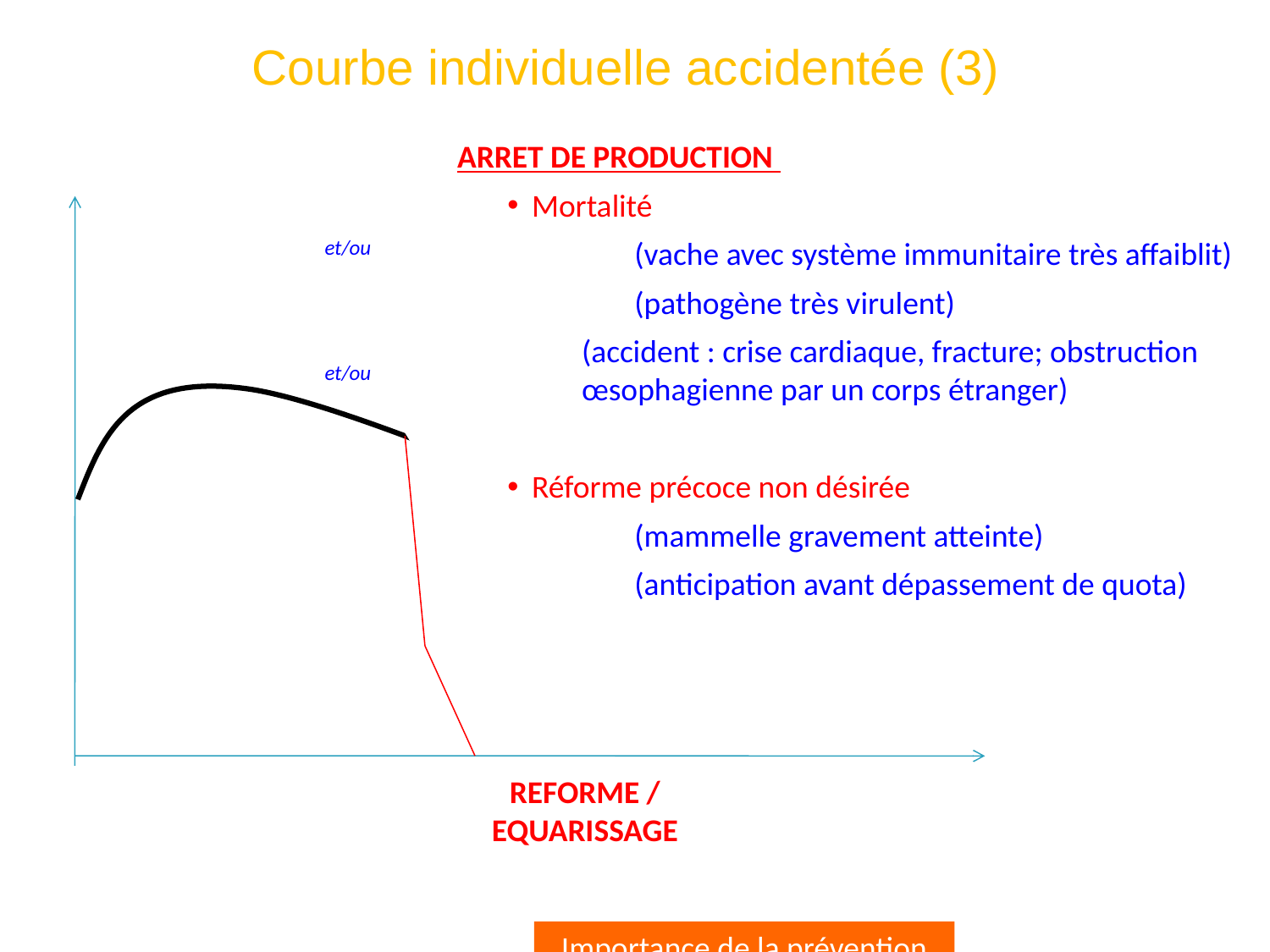

# Courbe individuelle accidentée (3)
ARRET DE PRODUCTION
Mortalité
	(vache avec système immunitaire très affaiblit)
	(pathogène très virulent)
	(accident : crise cardiaque, fracture; obstruction œsophagienne par un corps étranger)

Réforme précoce non désirée
 	(mammelle gravement atteinte)
	(anticipation avant dépassement de quota)

et/ou
et/ou

REFORME / EQUARISSAGE
Importance de la prévention